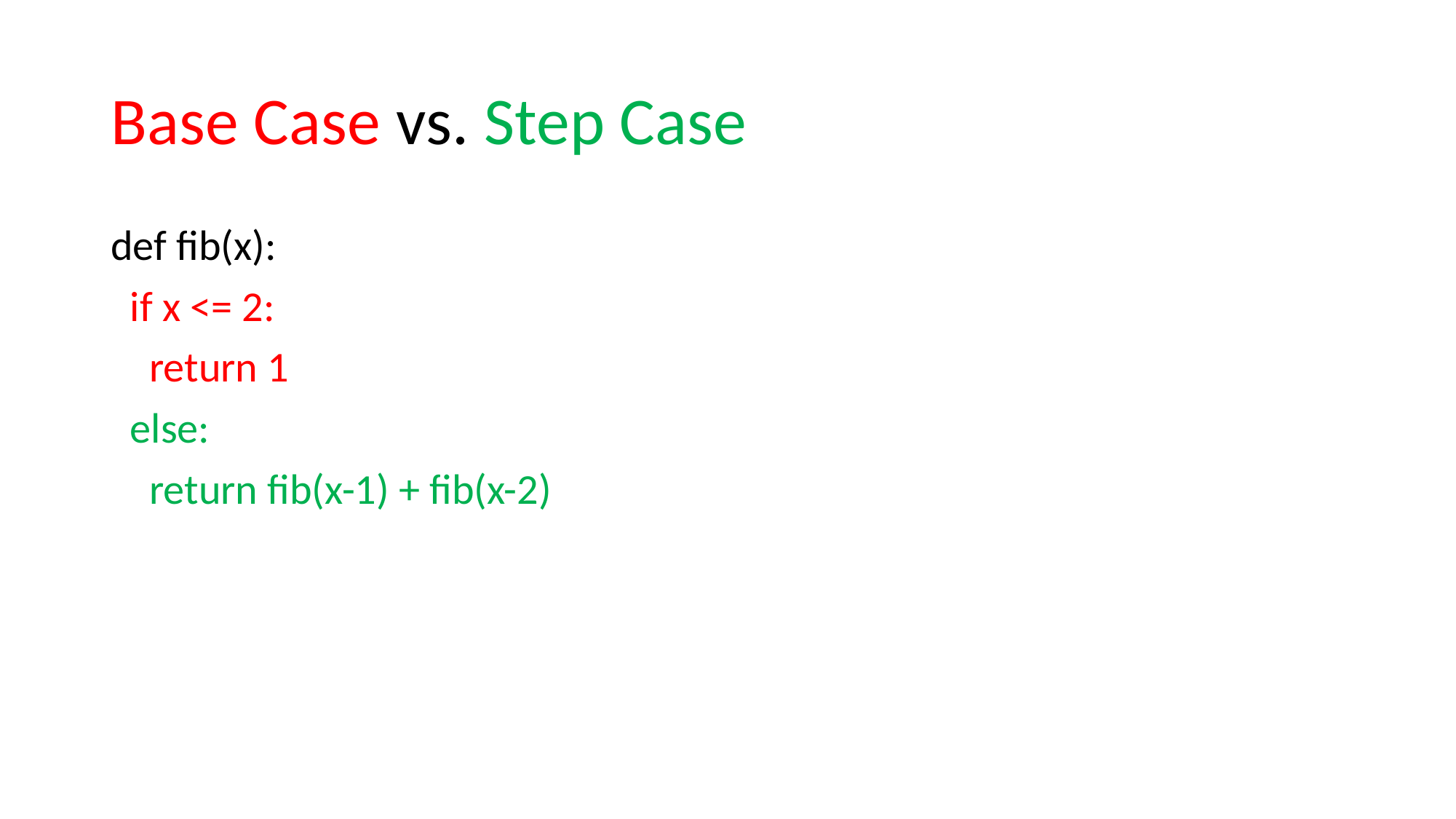

# Base Case vs. Step Case
def fib(x):
  if x <= 2:
    return 1
  else:
    return fib(x-1) + fib(x-2)